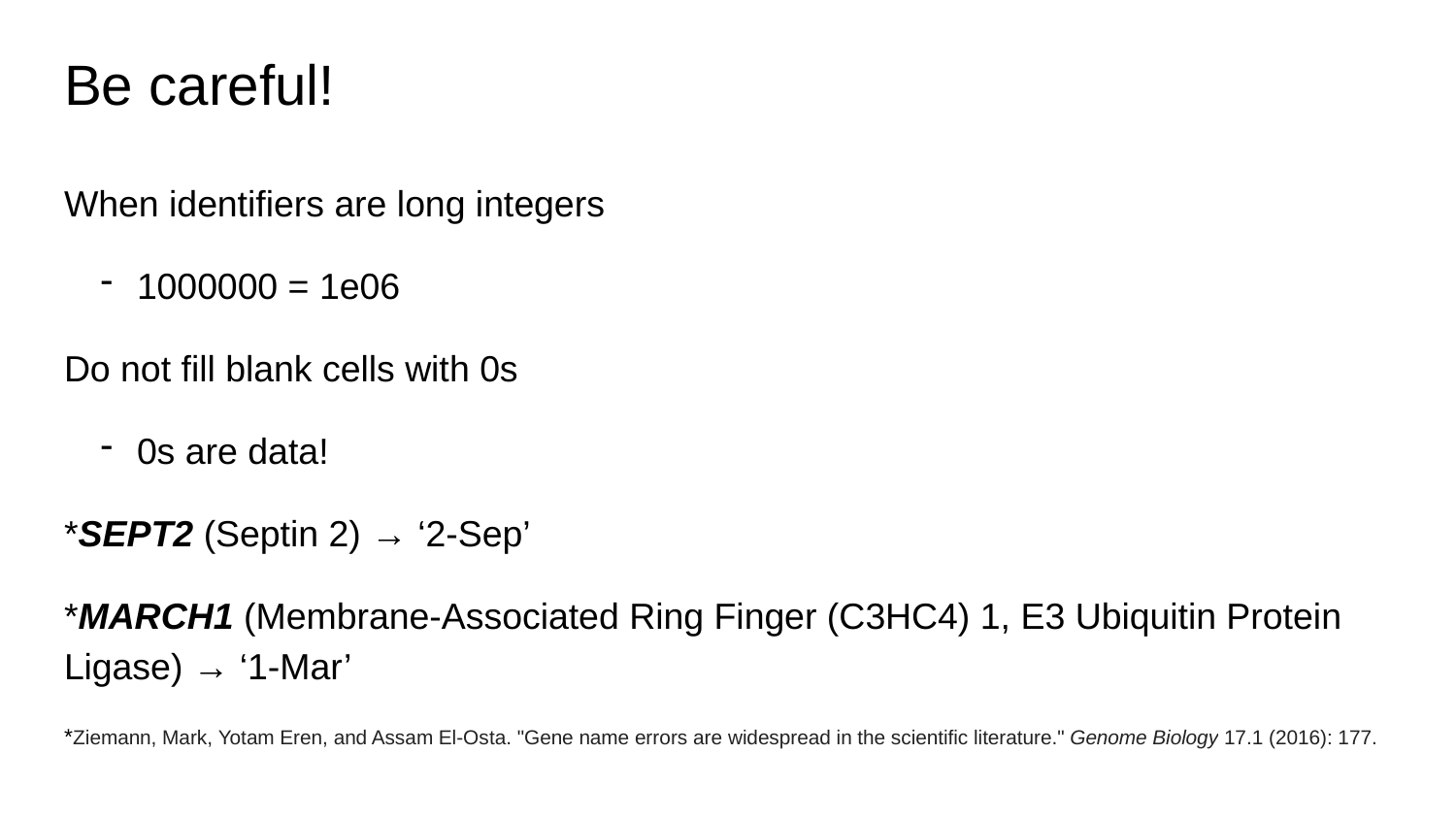

# Be careful!
When identifiers are long integers
1000000 = 1e06
Do not fill blank cells with 0s
0s are data!
*SEPT2 (Septin 2) → ‘2-Sep’
*MARCH1 (Membrane-Associated Ring Finger (C3HC4) 1, E3 Ubiquitin Protein Ligase) → ‘1-Mar’
*Ziemann, Mark, Yotam Eren, and Assam El-Osta. "Gene name errors are widespread in the scientific literature." Genome Biology 17.1 (2016): 177.